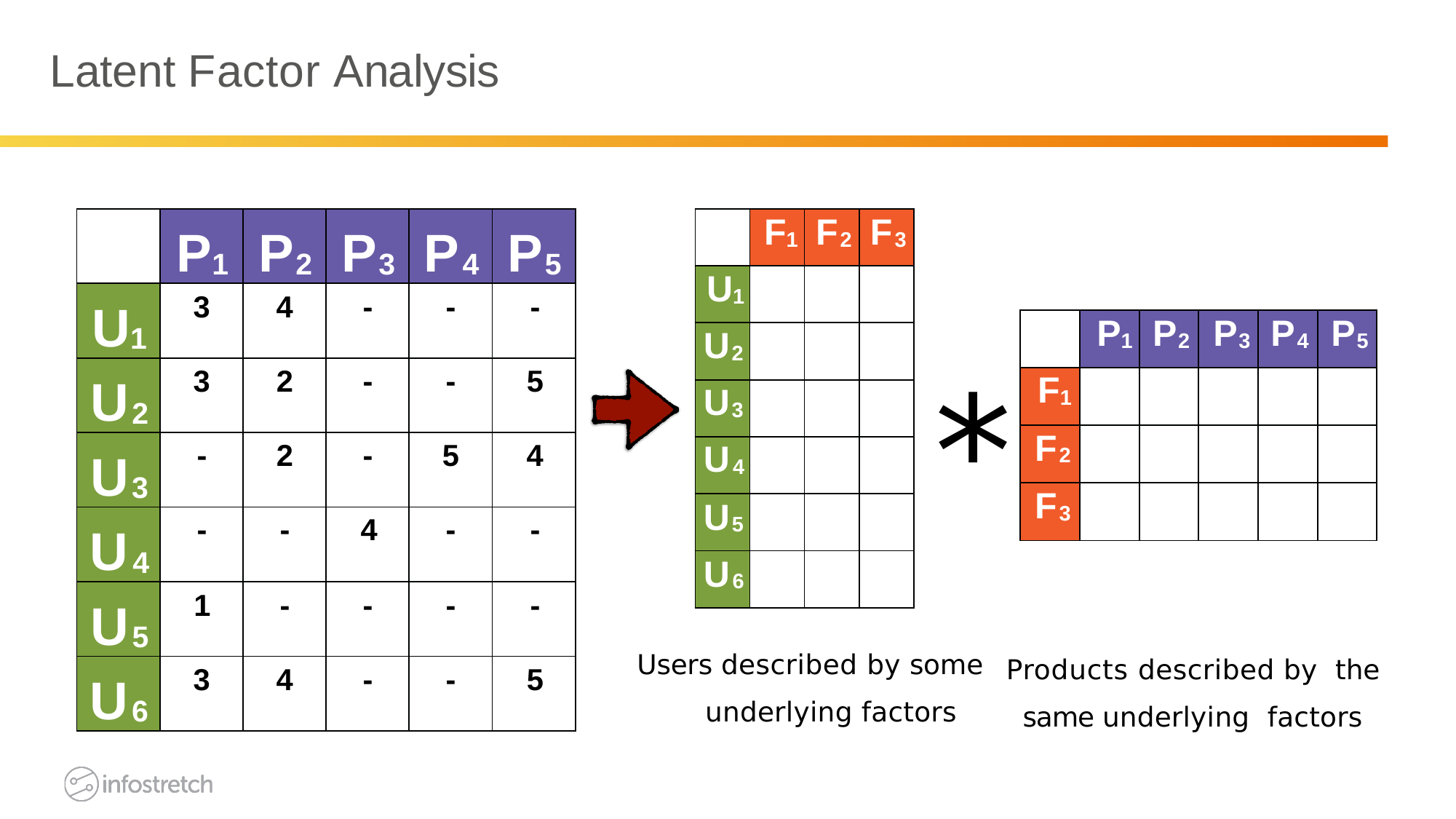

# Latent Factor Analysis
|  | P1 | P2 | P3 | P4 | P5 |
| --- | --- | --- | --- | --- | --- |
| U1 | 3 | 4 | - | - | - |
| U2 | 3 | 2 | - | - | 5 |
| U3 | - | 2 | - | 5 | 4 |
| U4 | - | - | 4 | - | - |
| U5 | 1 | - | - | - | - |
| U6 | 3 | 4 | - | - | 5 |
|  | F1 | F2 | F3 |
| --- | --- | --- | --- |
| U1 |  |  |  |
| U2 |  |  |  |
| U3 |  |  |  |
| U4 |  |  |  |
| U5 |  |  |  |
| U6 |  |  |  |
|  | P1 | P2 | P3 | P4 | P5 |
| --- | --- | --- | --- | --- | --- |
| F1 |  |  |  |  |  |
| F2 |  |  |  |  |  |
| F3 |  |  |  |  |  |
*

Users described by some  underlying factors
Products described by  the same underlying  factors